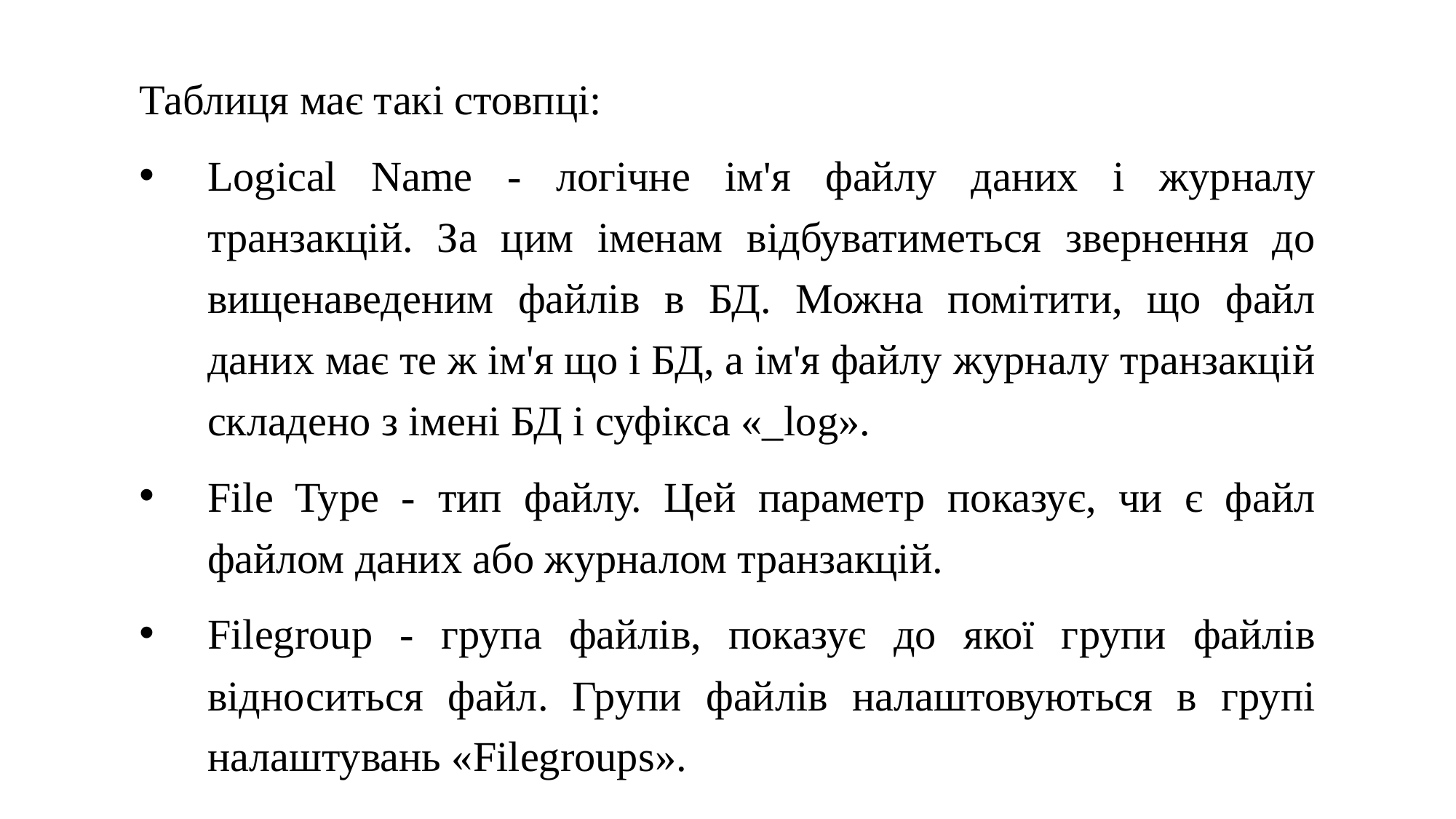

Таблиця має такі стовпці:
Logical Name - логічне ім'я файлу даних і журналу транзакцій. За цим іменам відбуватиметься звернення до вищенаведеним файлів в БД. Можна помітити, що файл даних має те ж ім'я що і БД, а ім'я файлу журналу транзакцій складено з імені БД і суфікса «_log».
File Type - тип файлу. Цей параметр показує, чи є файл файлом даних або журналом транзакцій.
Filegroup - група файлів, показує до якої групи файлів відноситься файл. Групи файлів налаштовуються в групі налаштувань «Filegroups».